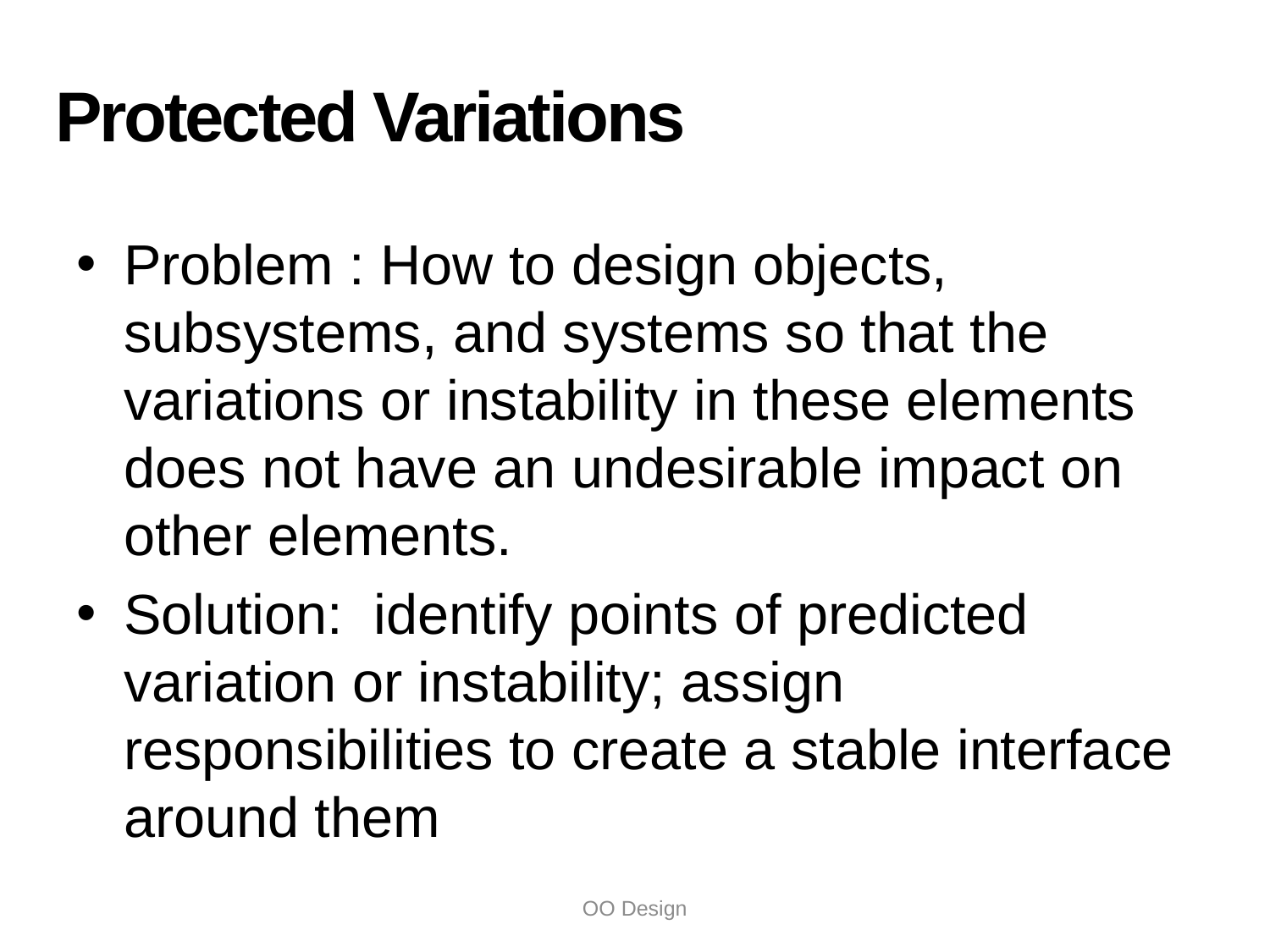

# Protected Variations
Problem : How to design objects, subsystems, and systems so that the variations or instability in these elements does not have an undesirable impact on other elements.
Solution:  identify points of predicted variation or instability; assign responsibilities to create a stable interface around them
OO Design